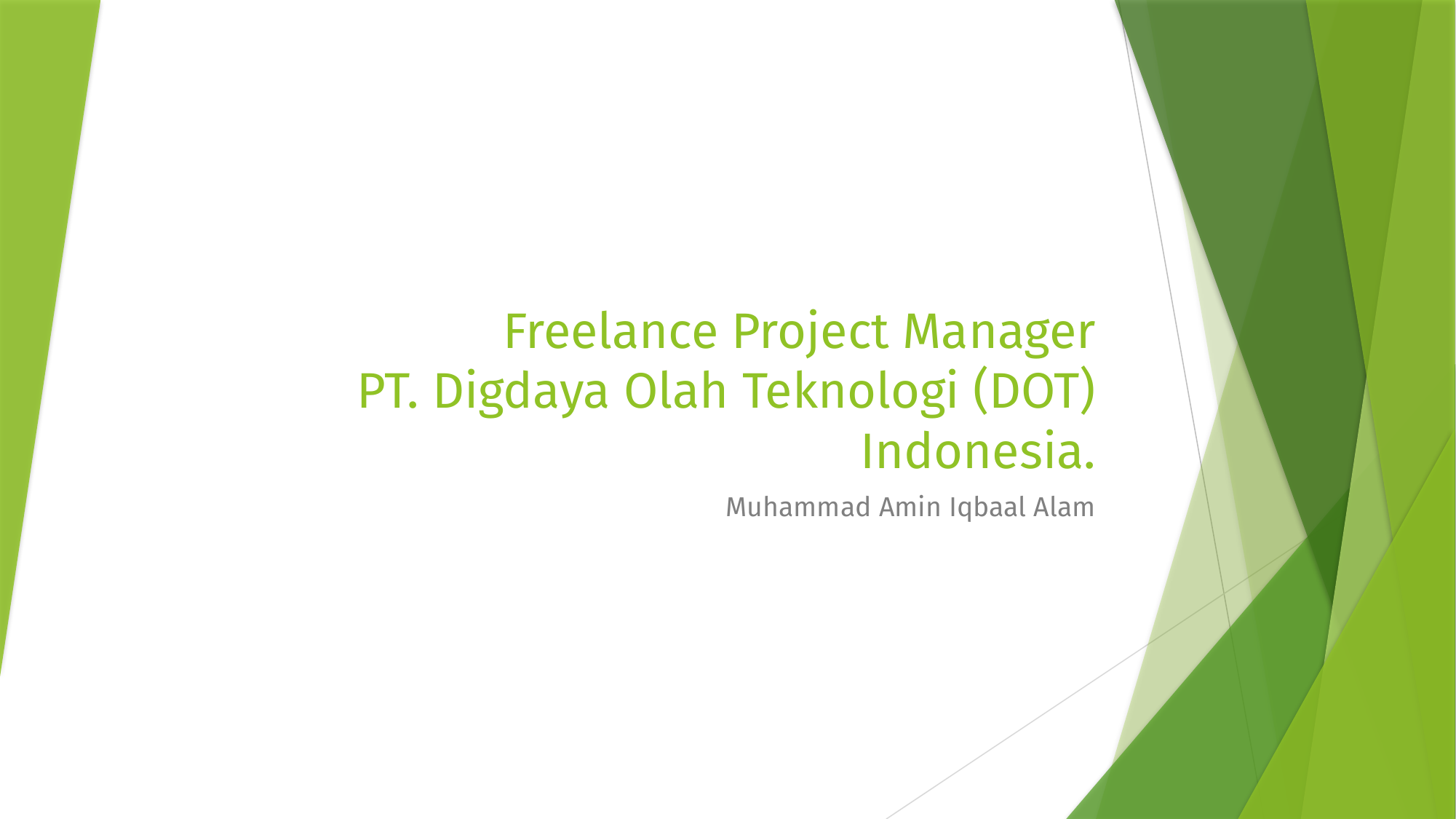

# Freelance Project Manager PT. Digdaya Olah Teknologi (DOT) Indonesia.
Muhammad Amin Iqbaal Alam